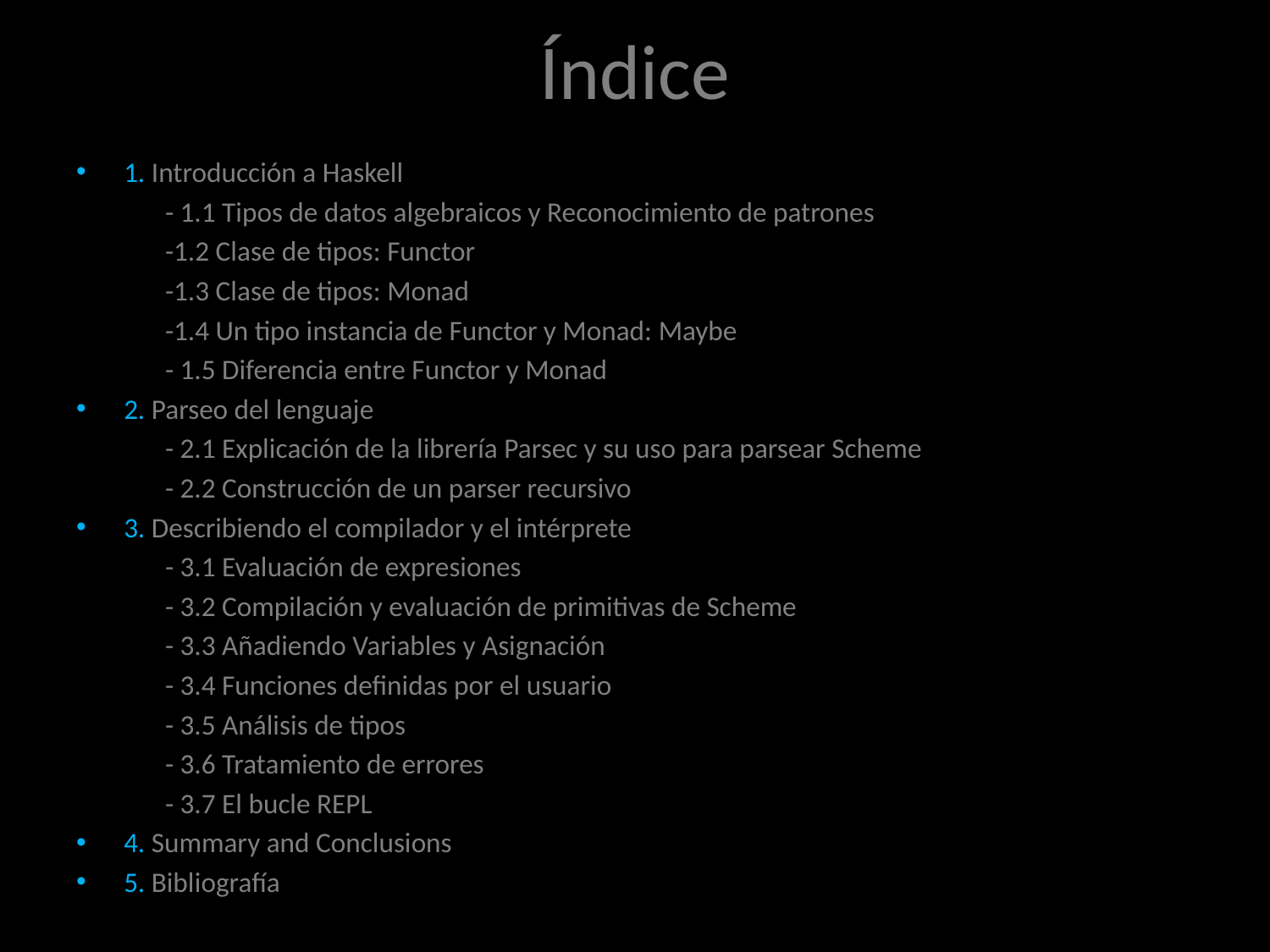

# Índice
1. Introducción a Haskell
              - 1.1 Tipos de datos algebraicos y Reconocimiento de patrones
              -1.2 Clase de tipos: Functor
              -1.3 Clase de tipos: Monad
              -1.4 Un tipo instancia de Functor y Monad: Maybe
              - 1.5 Diferencia entre Functor y Monad
2. Parseo del lenguaje
              - 2.1 Explicación de la librería Parsec y su uso para parsear Scheme
              - 2.2 Construcción de un parser recursivo
3. Describiendo el compilador y el intérprete
              - 3.1 Evaluación de expresiones
              - 3.2 Compilación y evaluación de primitivas de Scheme
              - 3.3 Añadiendo Variables y Asignación
              - 3.4 Funciones definidas por el usuario
              - 3.5 Análisis de tipos
              - 3.6 Tratamiento de errores
              - 3.7 El bucle REPL
4. Summary and Conclusions
5. Bibliografía